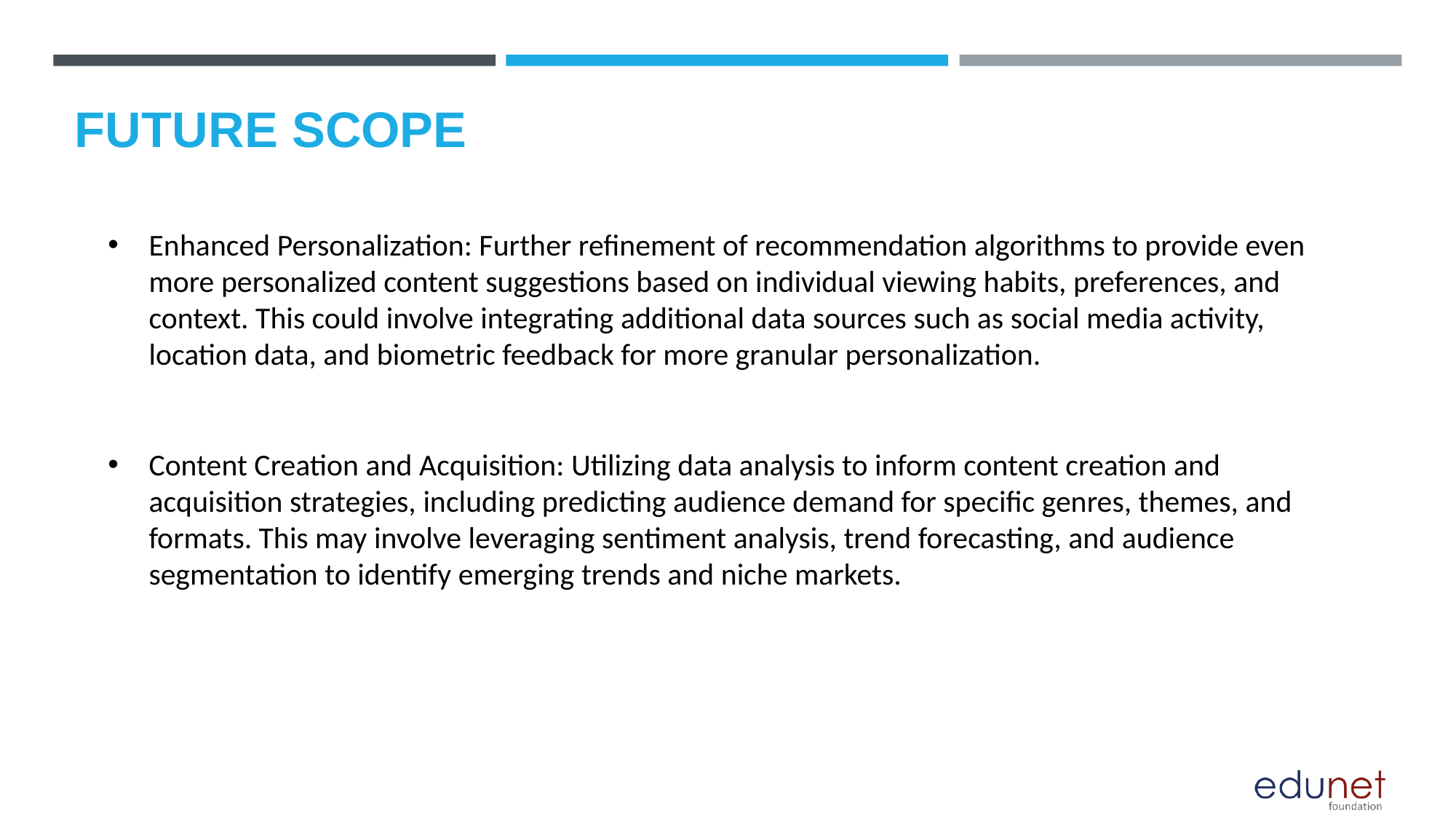

# FUTURE SCOPE
Enhanced Personalization: Further refinement of recommendation algorithms to provide even more personalized content suggestions based on individual viewing habits, preferences, and context. This could involve integrating additional data sources such as social media activity, location data, and biometric feedback for more granular personalization.
Content Creation and Acquisition: Utilizing data analysis to inform content creation and acquisition strategies, including predicting audience demand for specific genres, themes, and formats. This may involve leveraging sentiment analysis, trend forecasting, and audience segmentation to identify emerging trends and niche markets.